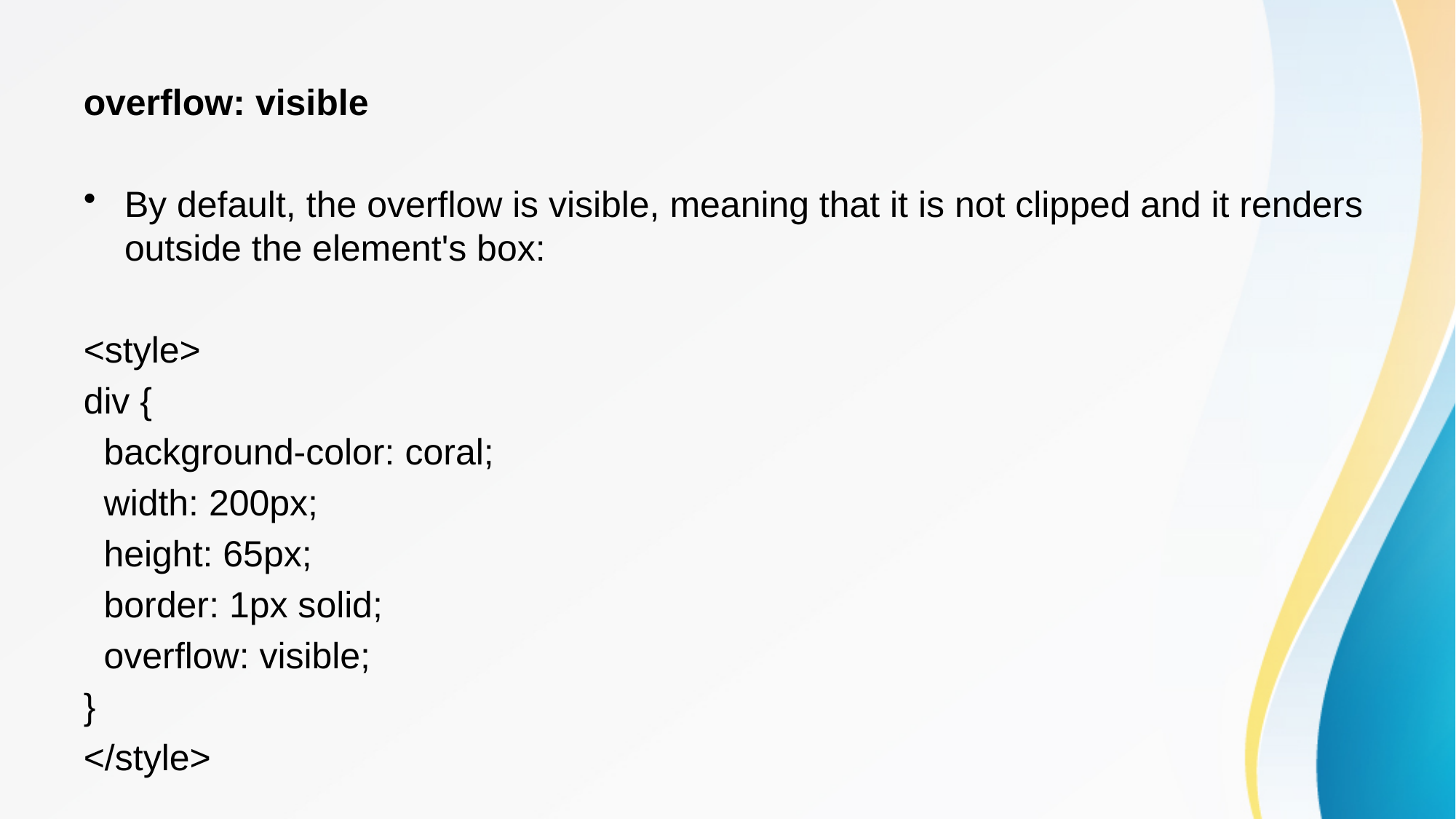

overflow: visible

By default, the overflow is visible, meaning that it is not clipped and it renders outside the element's box:

<style>
div {
  background-color: coral;
  width: 200px;
  height: 65px;
  border: 1px solid;
  overflow: visible;
}
</style>